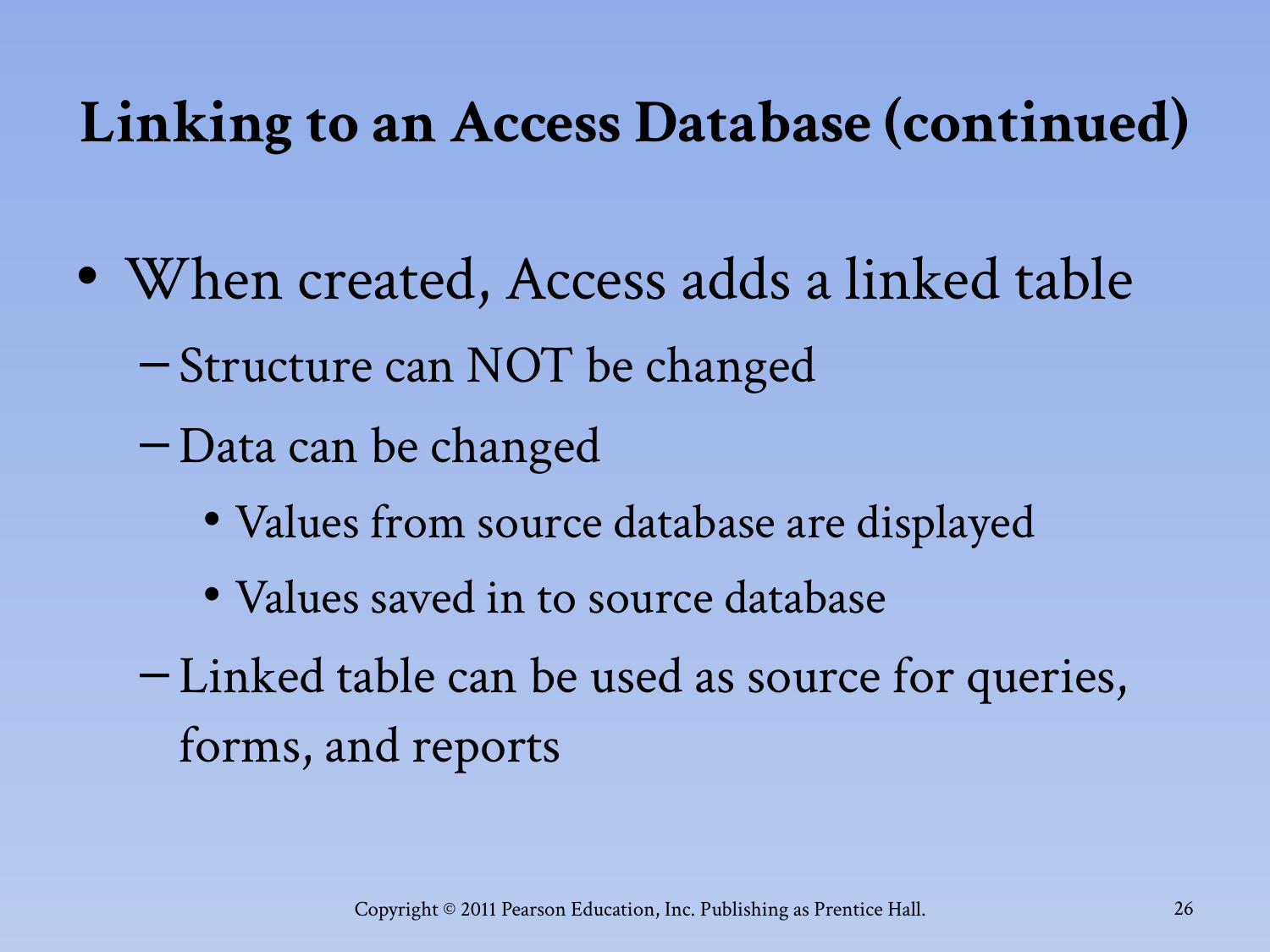

# Linking to an Access Database (continued)
When created, Access adds a linked table
Structure can NOT be changed
Data can be changed
Values from source database are displayed
Values saved in to source database
Linked table can be used as source for queries, forms, and reports

Copyright © 2011 Pearson Education, Inc. Publishing as Prentice Hall.

26